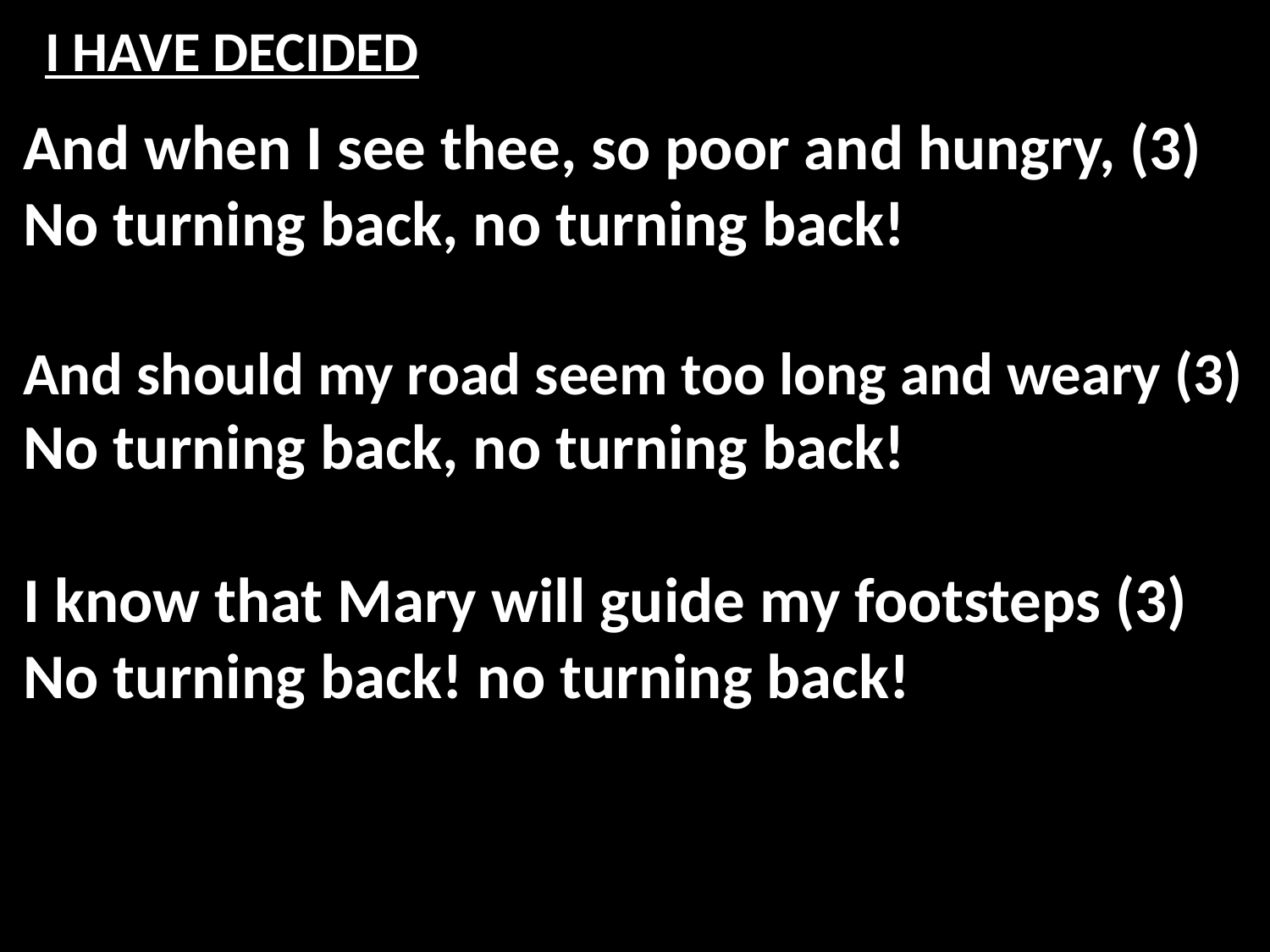

# I HAVE DECIDED
And when I see thee, so poor and hungry, (3)
No turning back, no turning back!

And should my road seem too long and weary (3)
No turning back, no turning back!

I know that Mary will guide my footsteps (3)
No turning back! no turning back!